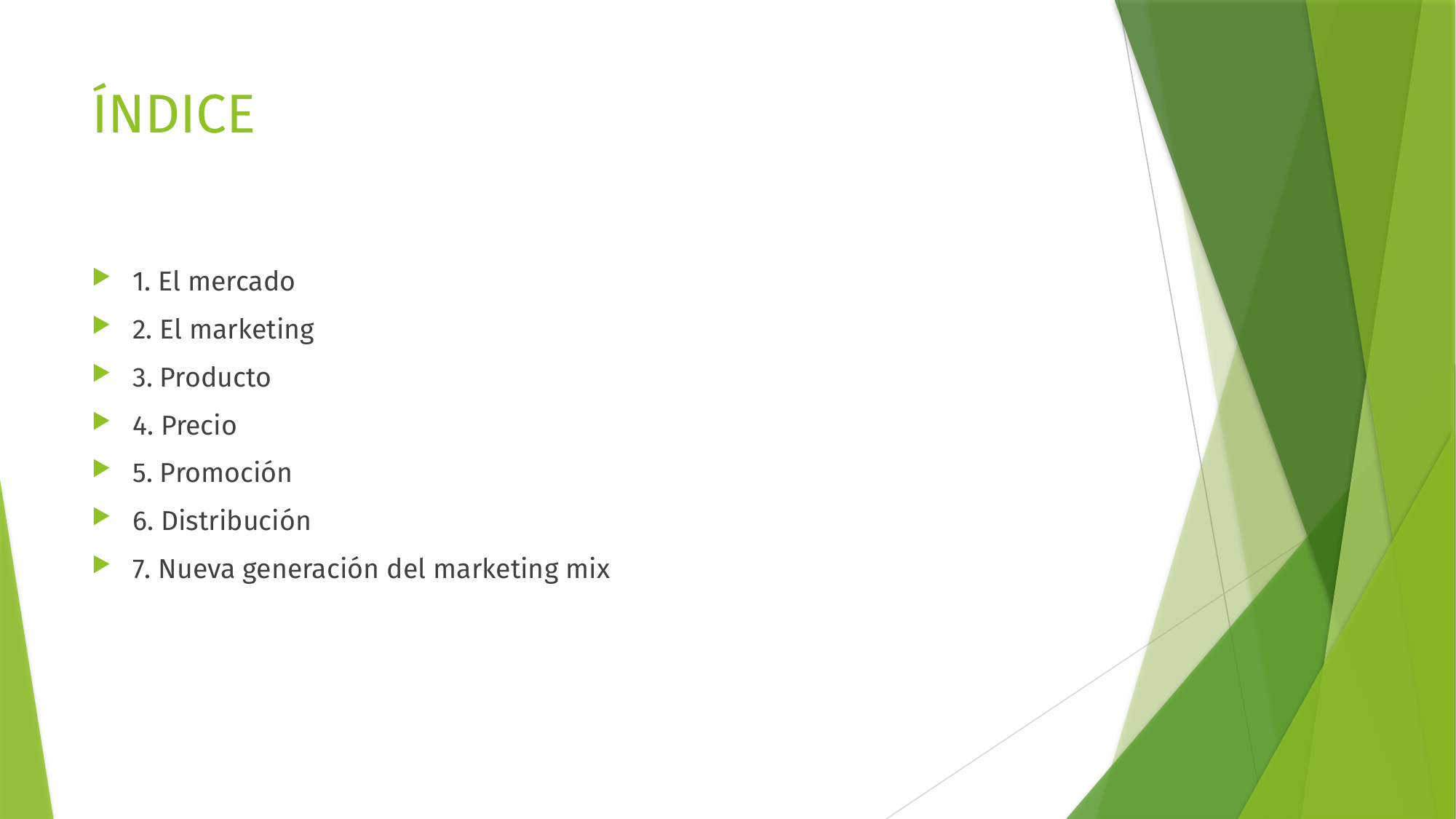

# ÍNDICE
1. El mercado
2. El marketing
3. Producto
4. Precio
5. Promoción
6. Distribución
7. Nueva generación del marketing mix